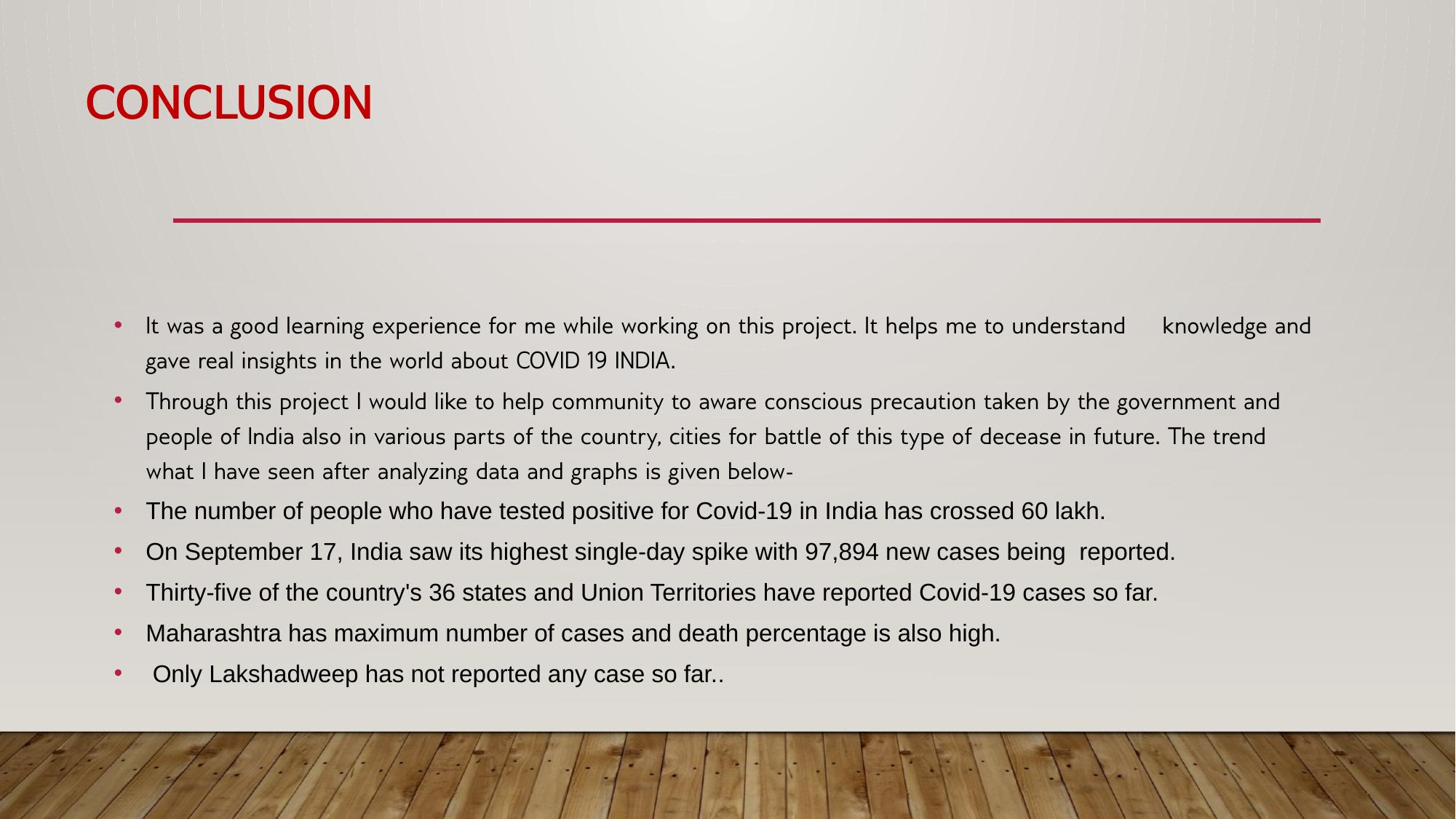

# Conclusion

It was a good learning experience for me while working on this project. It helps me to understand     knowledge and gave real insights in the world about COVID 19 INDIA.
Through this project I would like to help community to aware conscious precaution taken by the government and people of India also in various parts of the country, cities for battle of this type of decease in future. The trend what I have seen after analyzing data and graphs is given below-
The number of people who have tested positive for Covid-19 in India has crossed 60 lakh.
On September 17, India saw its highest single-day spike with 97,894 new cases being  reported.
Thirty-five of the country's 36 states and Union Territories have reported Covid-19 cases so far.
Maharashtra has maximum number of cases and death percentage is also high.
 Only Lakshadweep has not reported any case so far..